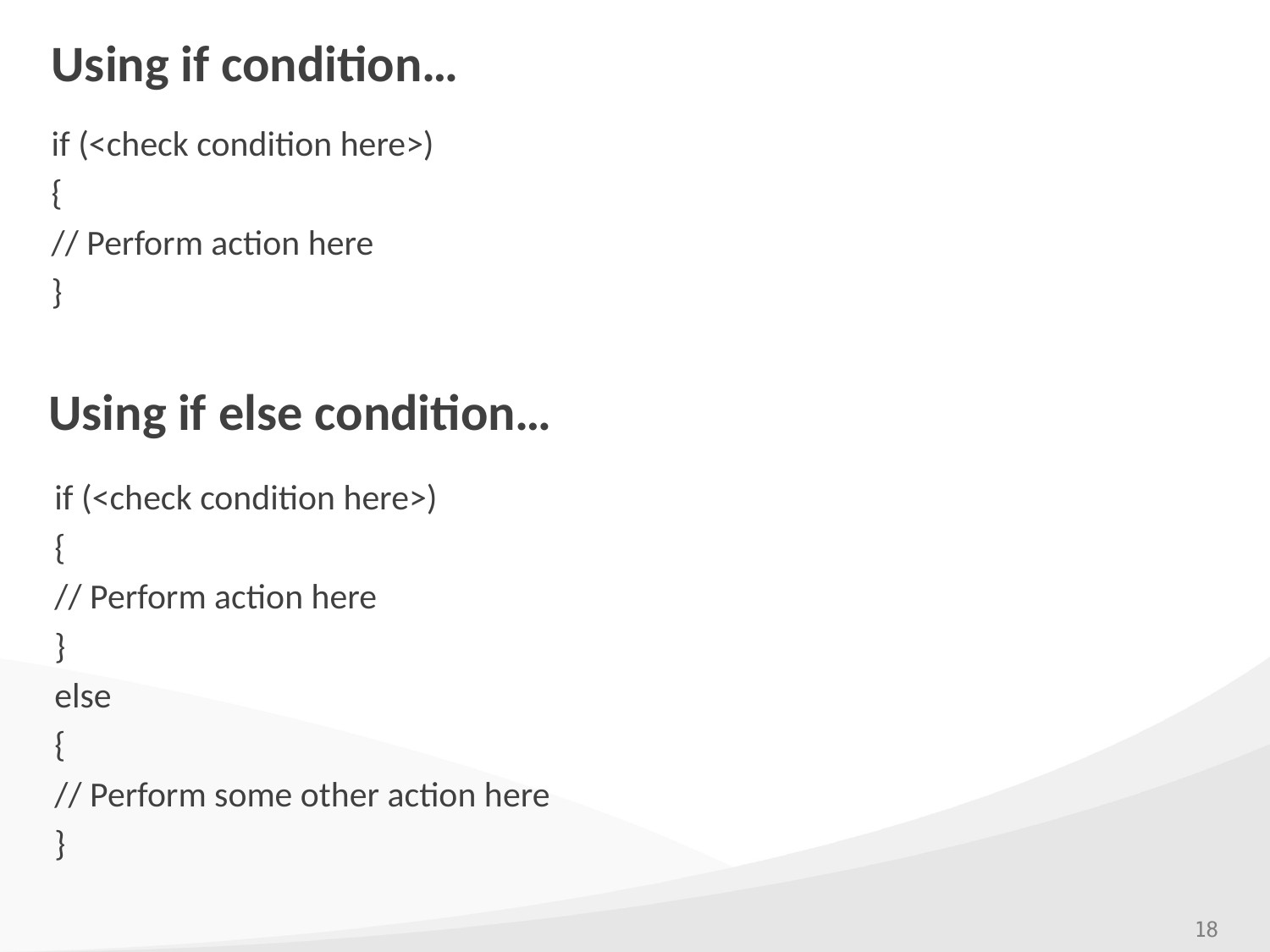

# Using if condition…
if (<check condition here>)
{
// Perform action here
}
Using if else condition…
if (<check condition here>)
{
// Perform action here
}
else
{
// Perform some other action here
}